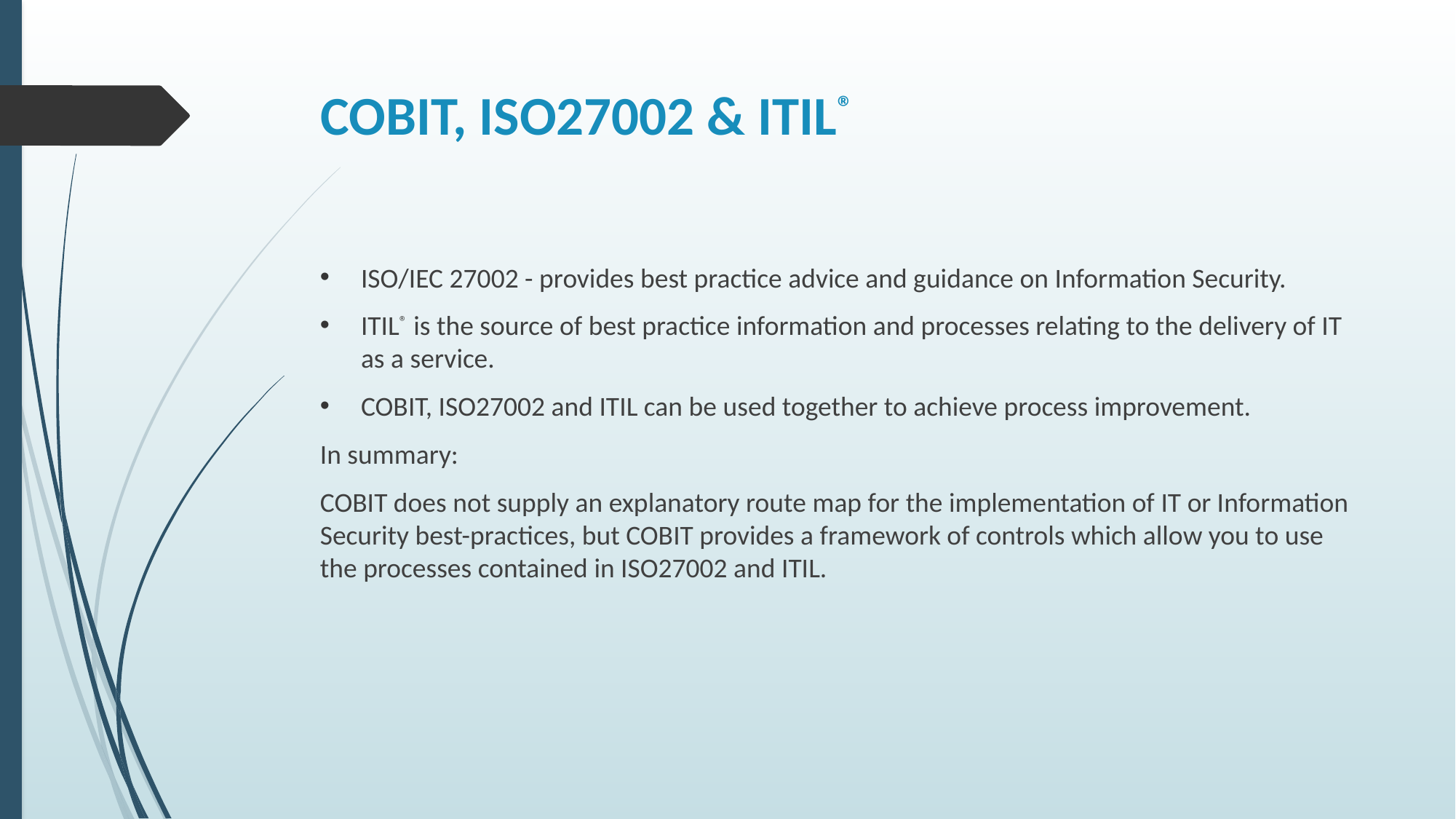

# COBIT, ISO27002 & ITIL®
ISO/IEC 27002 - provides best practice advice and guidance on Information Security.
ITIL® is the source of best practice information and processes relating to the delivery of IT as a service.
COBIT, ISO27002 and ITIL can be used together to achieve process improvement.
In summary:
COBIT does not supply an explanatory route map for the implementation of IT or Information Security best-practices, but COBIT provides a framework of controls which allow you to use the processes contained in ISO27002 and ITIL.